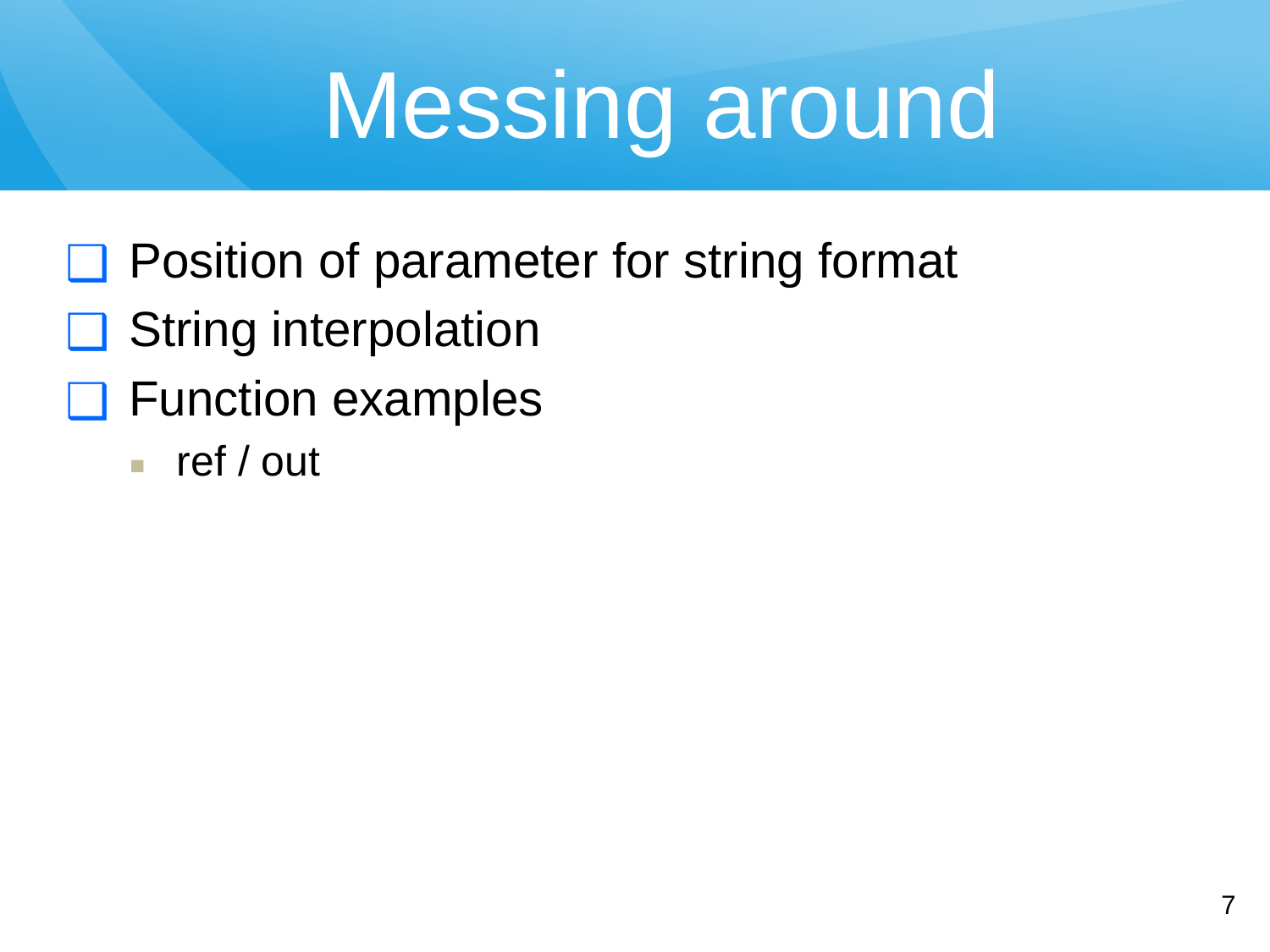

# Messing around
Position of parameter for string format
String interpolation
Function examples
ref / out
7